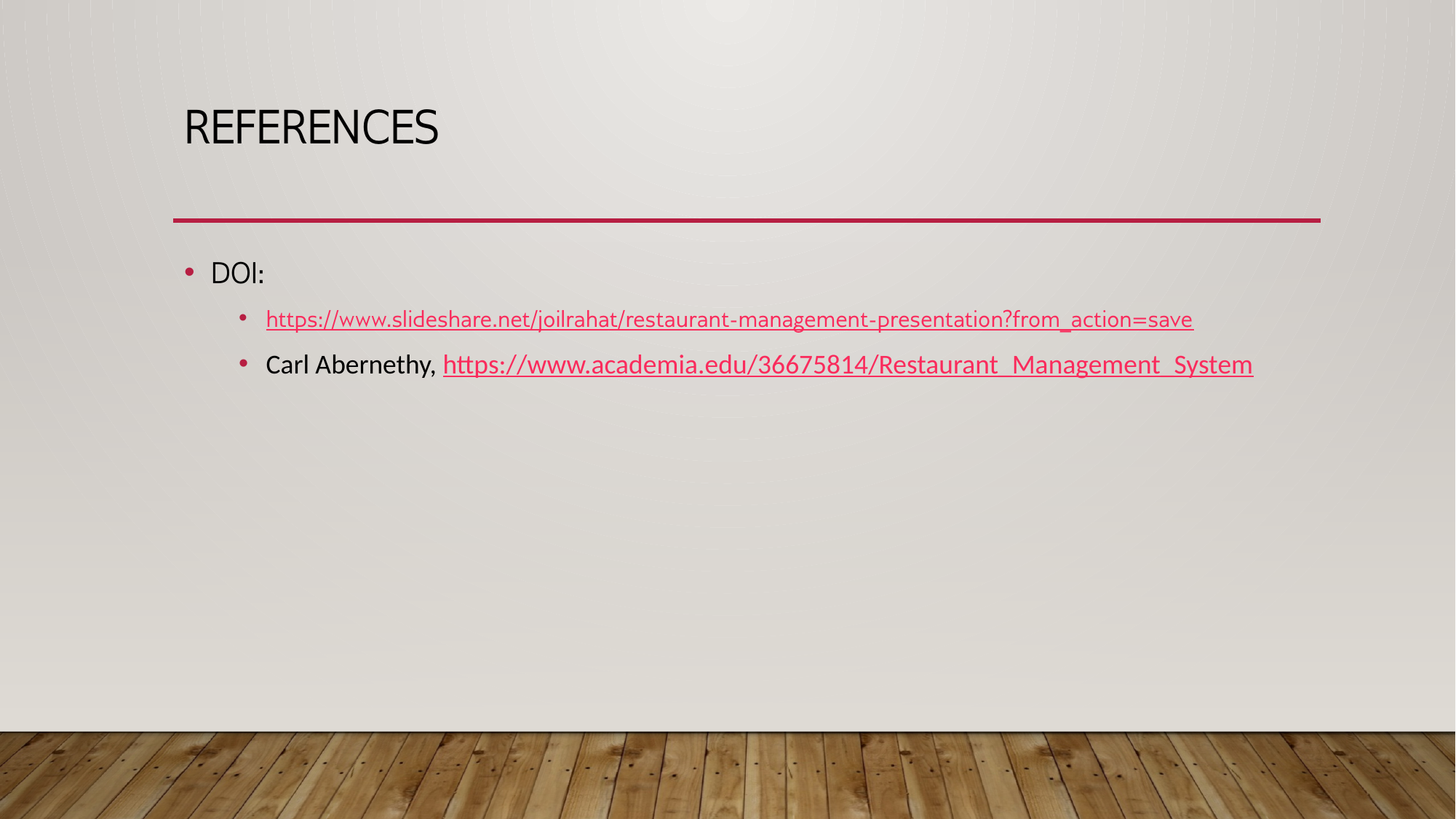

# references
DOI:
https://www.slideshare.net/joilrahat/restaurant-management-presentation?from_action=save
Carl Abernethy, https://www.academia.edu/36675814/Restaurant_Management_System